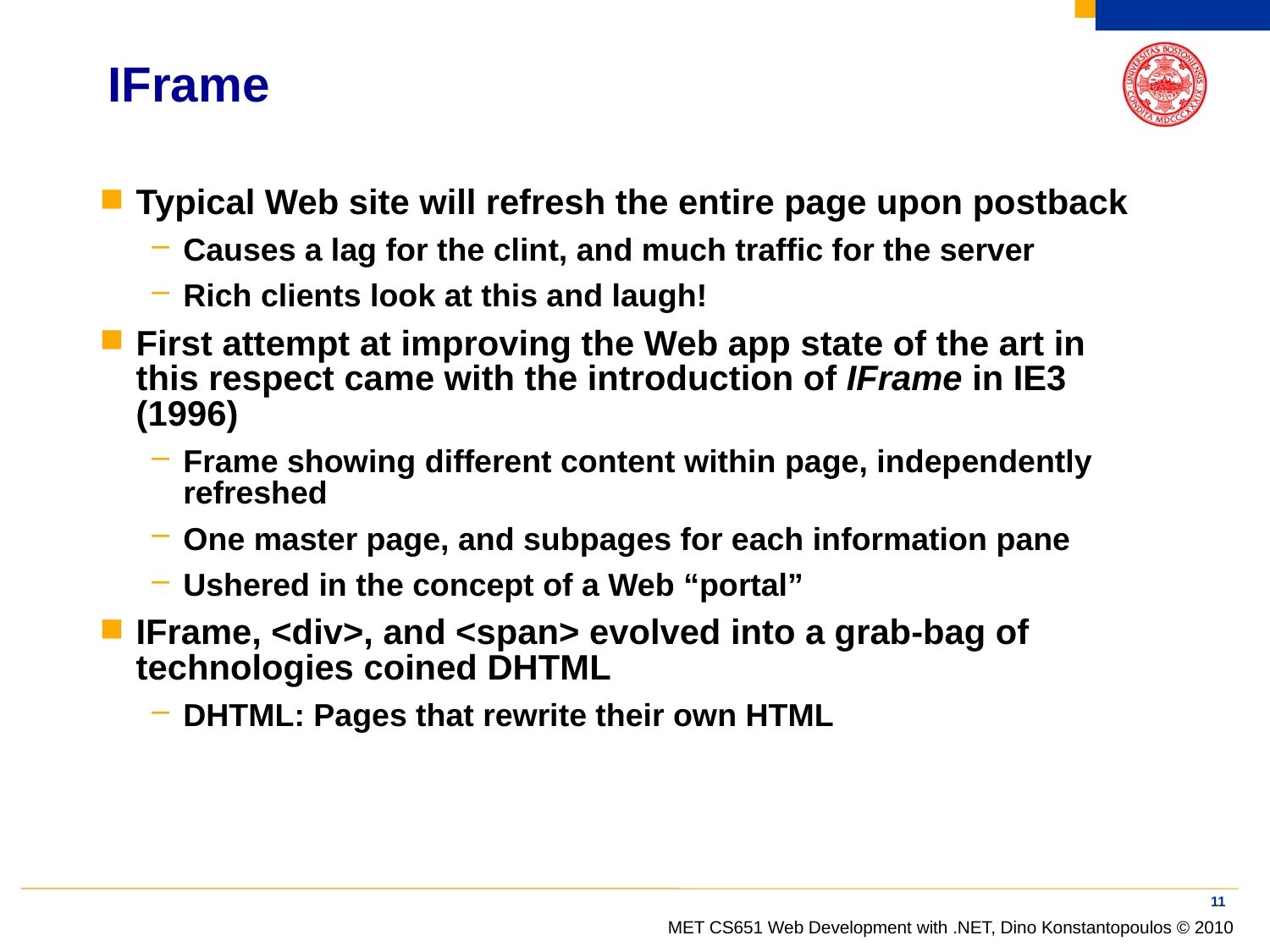

# IFrame
Typical Web site will refresh the entire page upon postback
Causes a lag for the clint, and much traffic for the server
Rich clients look at this and laugh!
First attempt at improving the Web app state of the art in this respect came with the introduction of IFrame in IE3 (1996)
Frame showing different content within page, independently refreshed
One master page, and subpages for each information pane
Ushered in the concept of a Web “portal”
IFrame, <div>, and <span> evolved into a grab-bag of technologies coined DHTML
DHTML: Pages that rewrite their own HTML
11